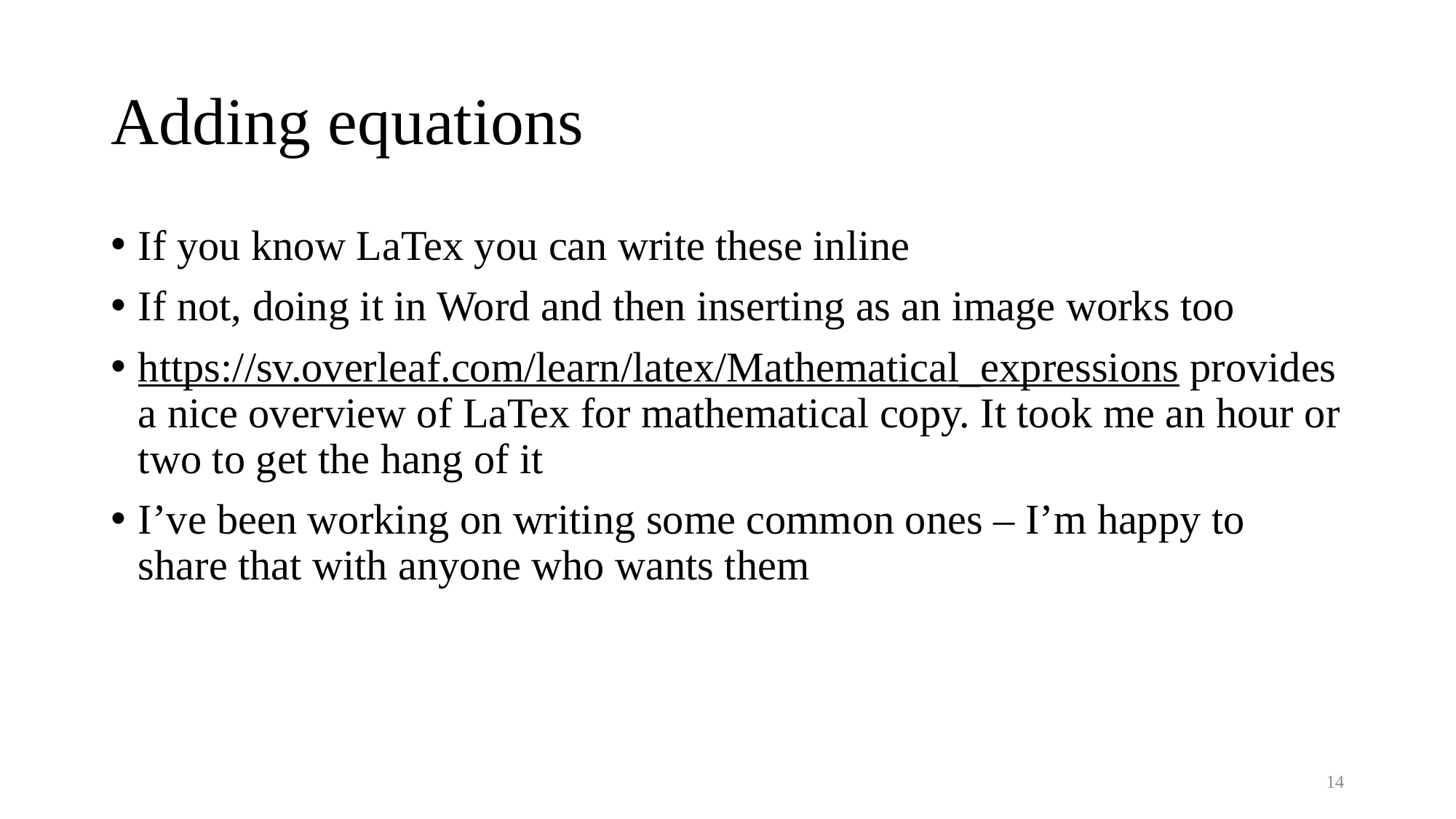

# Adding equations
If you know LaTex you can write these inline
If not, doing it in Word and then inserting as an image works too
https://sv.overleaf.com/learn/latex/Mathematical_expressions provides a nice overview of LaTex for mathematical copy. It took me an hour or two to get the hang of it
I’ve been working on writing some common ones – I’m happy to share that with anyone who wants them

14